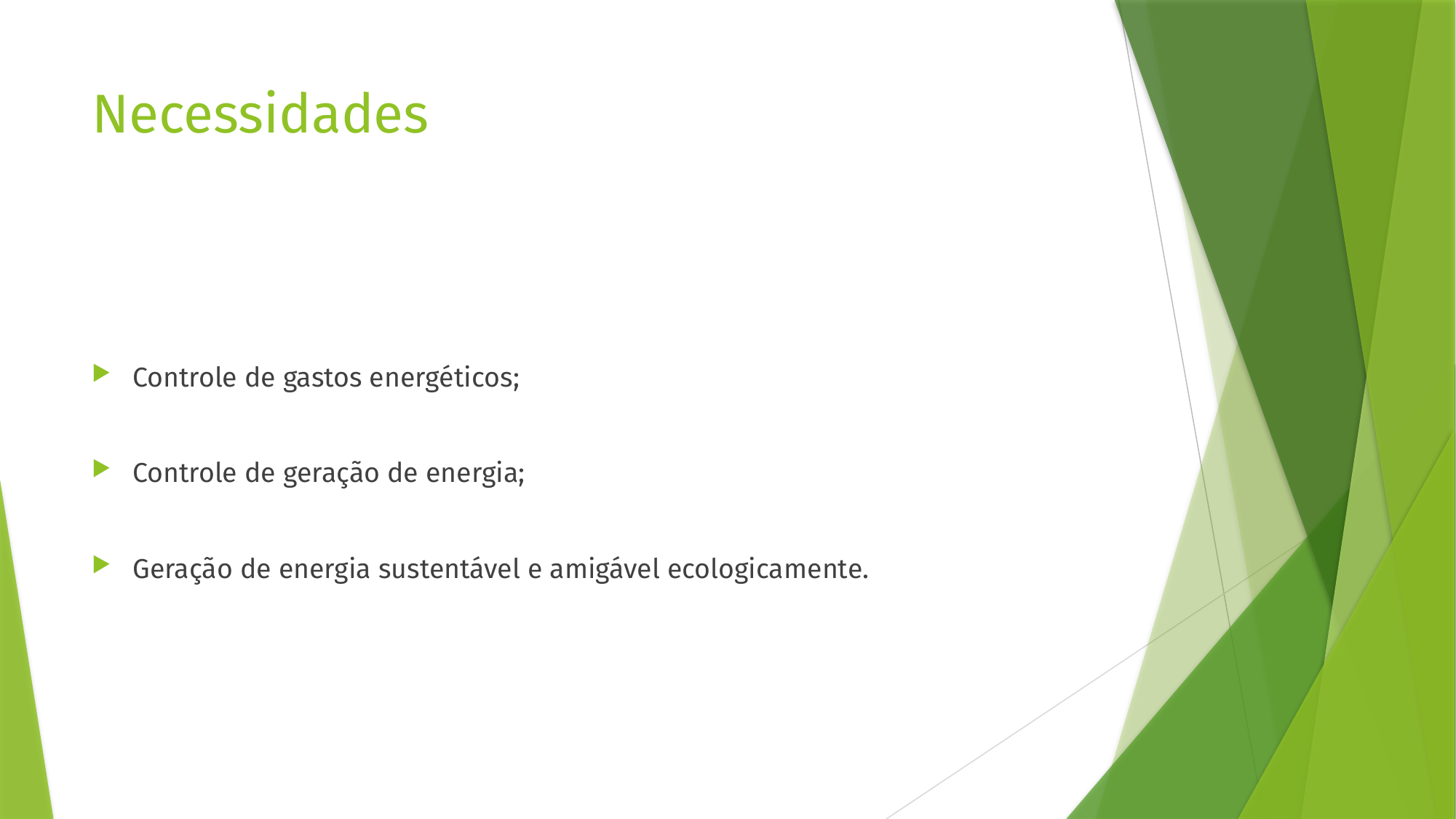

# Necessidades

Controle de gastos energéticos;

Controle de geração de energia;

Geração de energia sustentável e amigável ecologicamente.